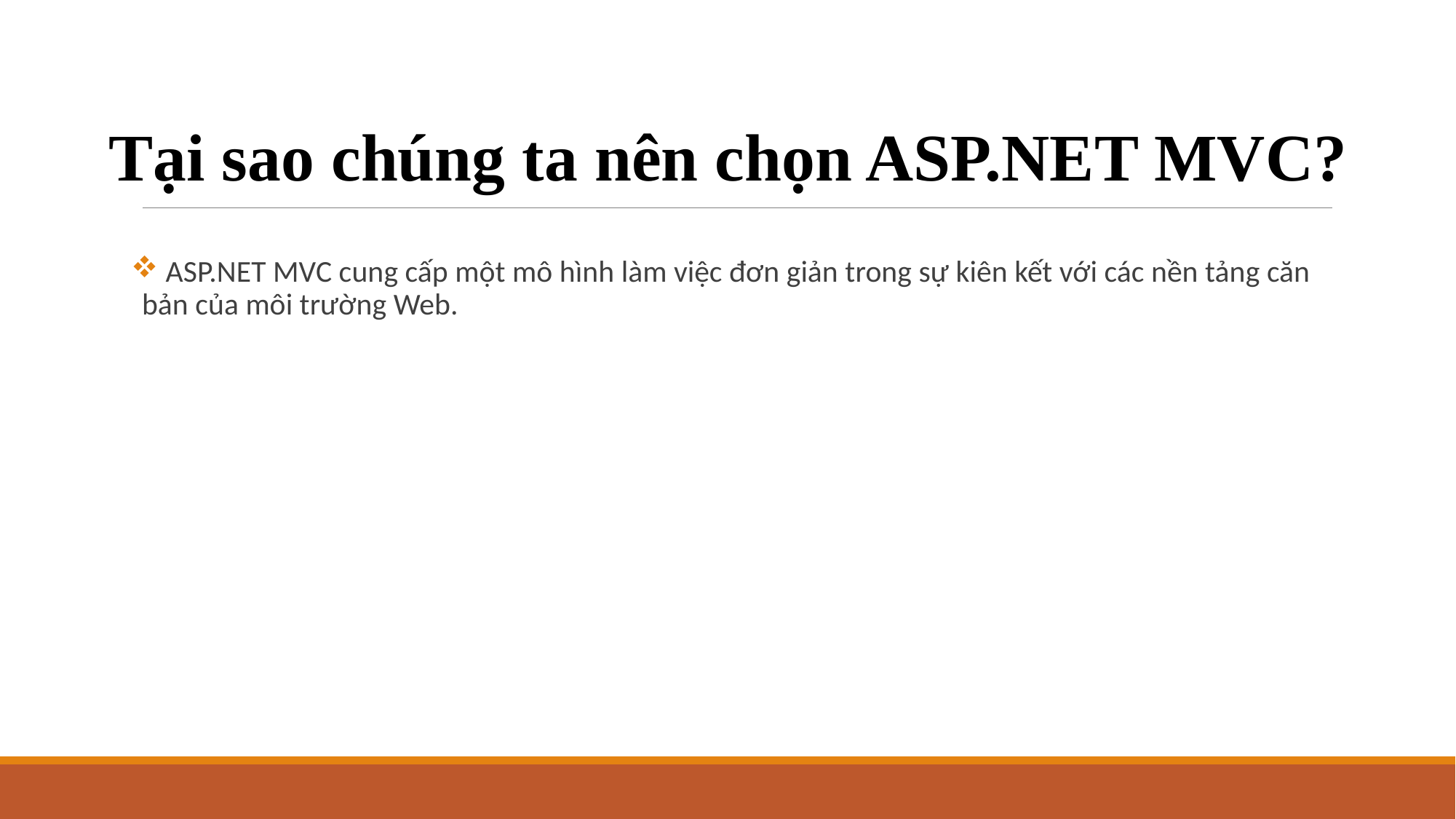

# Tại sao chúng ta nên chọn ASP.NET MVC?
 ASP.NET MVC cung cấp một mô hình làm việc đơn giản trong sự kiên kết với các nền tảng căn bản của môi trường Web.